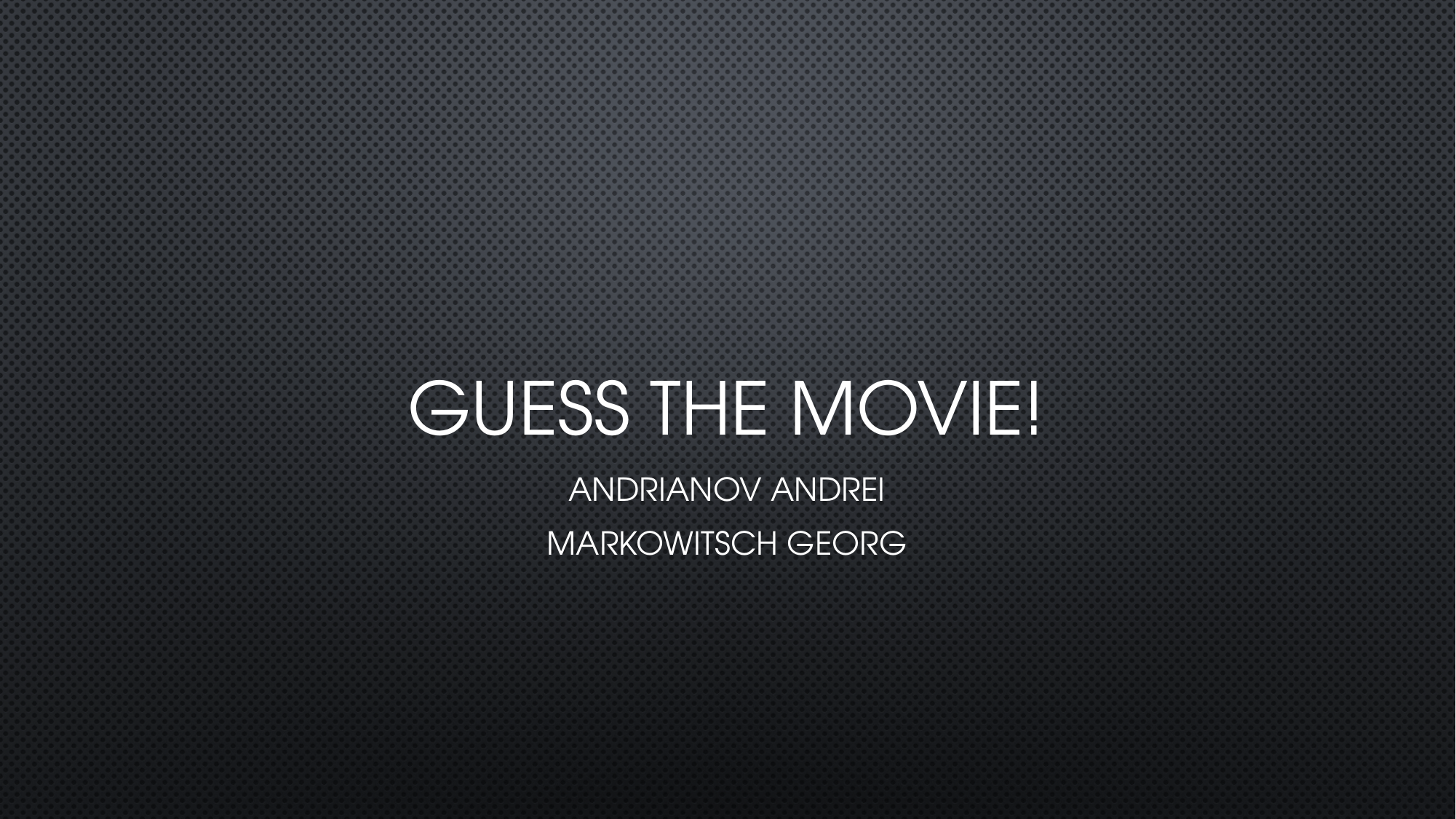

# Guess the movie!
Andrianov Andrei
Markowitsch Georg